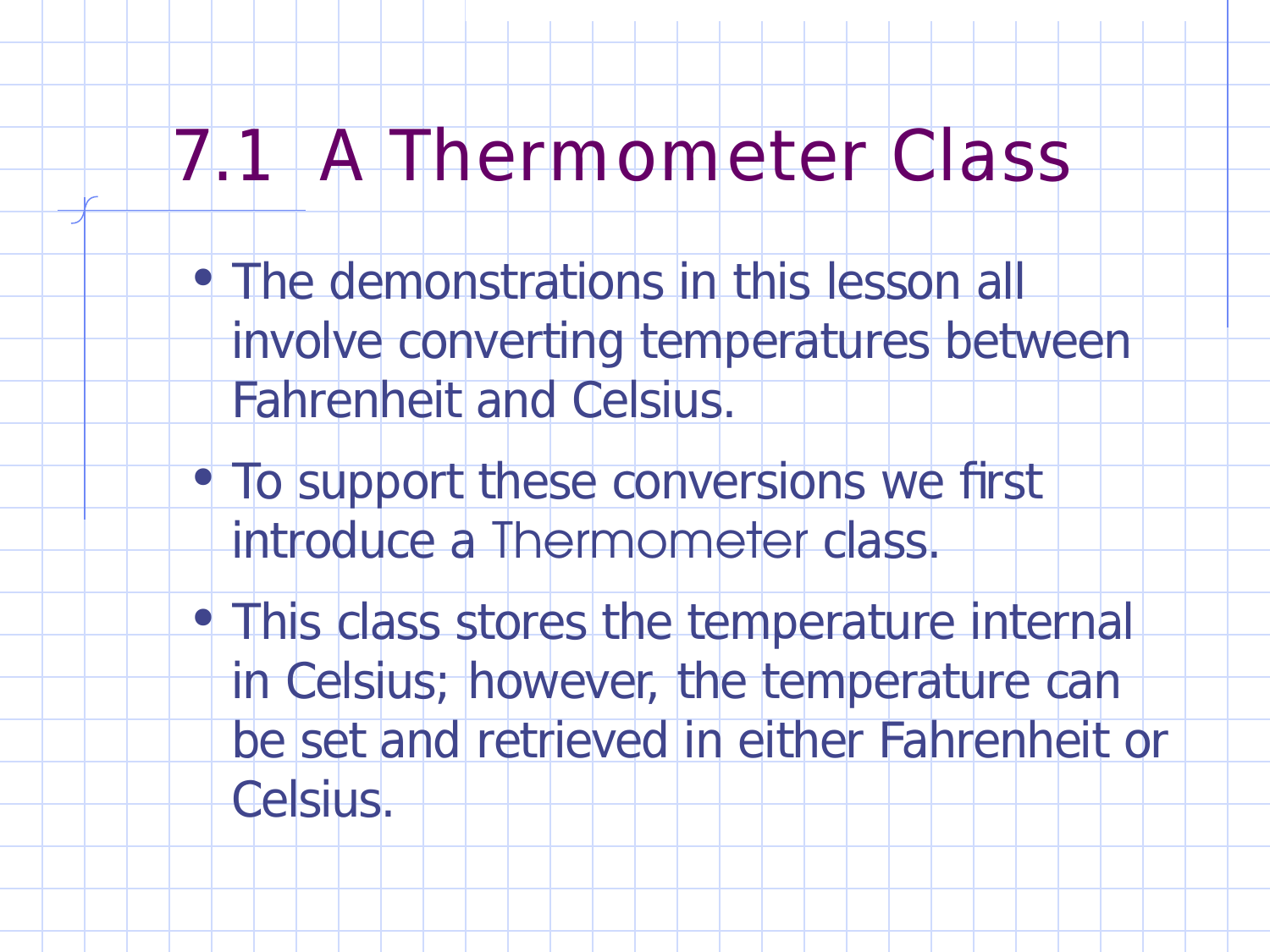

# 7.1  A Thermometer Class
The demonstrations in this lesson all involve converting temperatures between Fahrenheit and Celsius.

To support these conversions we first introduce a Thermometer class.

This class stores the temperature internal in Celsius; however, the temperature can be set and retrieved in either Fahrenheit or Celsius.